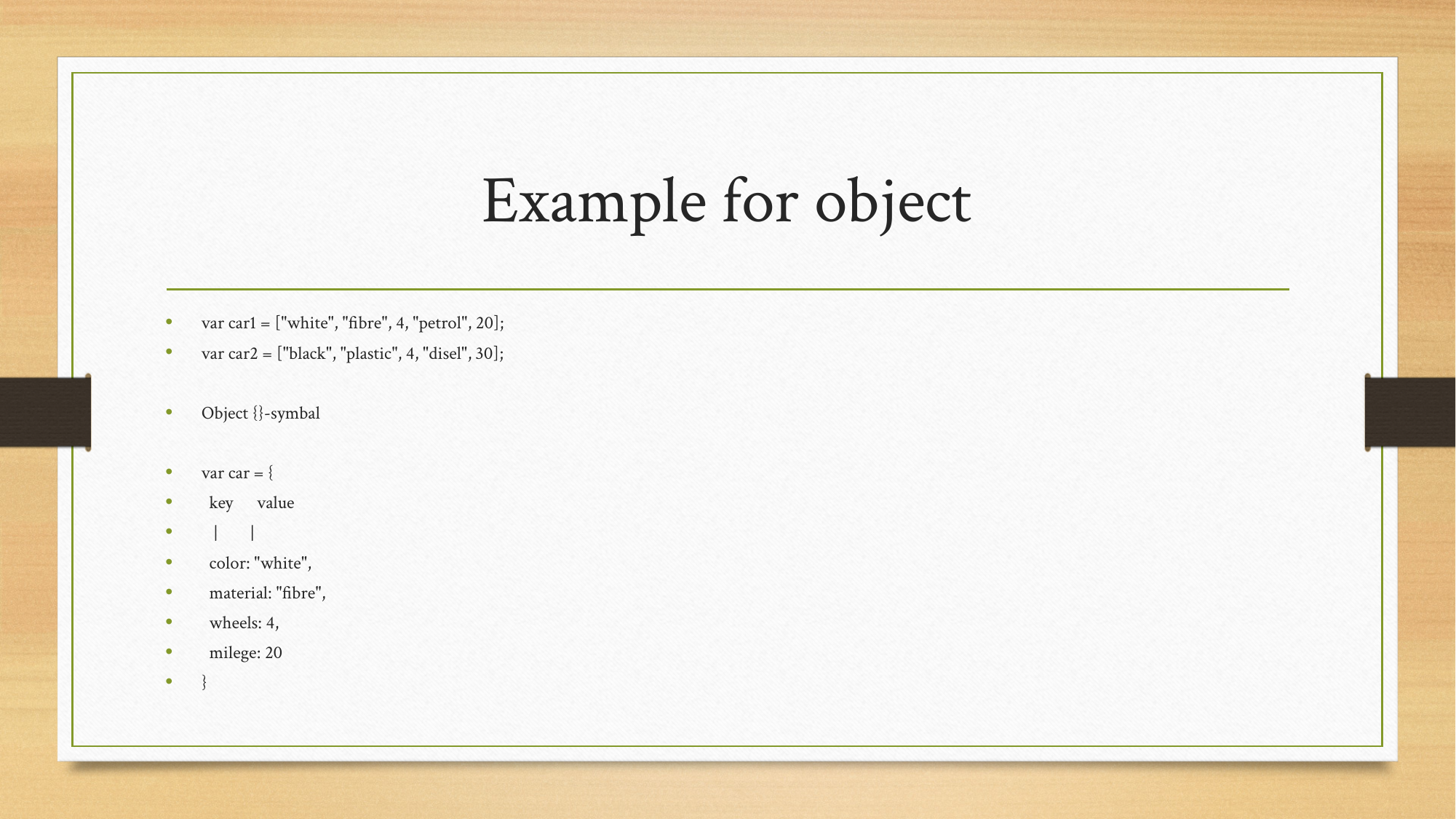

# Example for object
var car1 = ["white", "fibre", 4, "petrol", 20];
var car2 = ["black", "plastic", 4, "disel", 30];

Object {}-symbal

var car = {
  key      value
   |        |
  color: "white",
  material: "fibre",
  wheels: 4,
  milege: 20
}